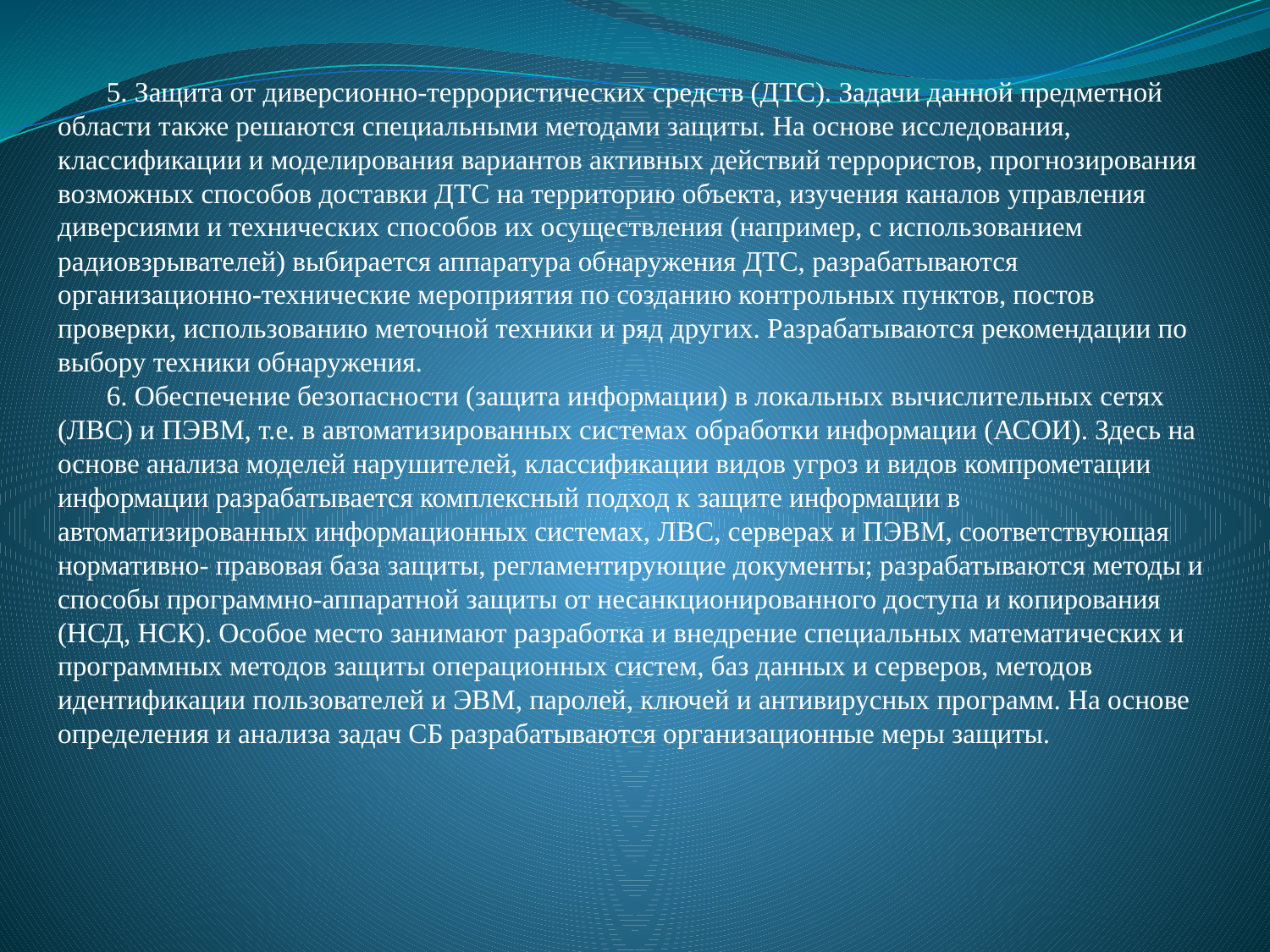

5. Защита от диверсионно-террористических средств (ДТС). Задачи данной предметной области также решаются специальными методами защиты. На основе исследования, классификации и моделирования вариантов активных действий террористов, прогнозирования возможных способов доставки ДТС на территорию объекта, изучения каналов управления диверсиями и технических способов их осуществления (например, с использованием радиовзрывателей) выбирается аппаратура обнаружения ДТС, разрабатываются организационно-технические мероприятия по созданию контрольных пунктов, постов проверки, использованию меточной техники и ряд других. Разрабатываются рекомендации по выбору техники обнаружения.
       6. Обеспечение безопасности (защита информации) в локальных вычислительных сетях (ЛВС) и ПЭВМ, т.е. в автоматизированных системах обработки информации (АСОИ). Здесь на основе анализа моделей нарушителей, классификации видов угроз и видов компрометации информации разрабатывается комплексный подход к защите информации в автоматизированных информационных системах, ЛВС, серверах и ПЭВМ, соответствующая нормативно- правовая база защиты, регламентирующие документы; разрабатываются методы и способы программно-аппаратной защиты от несанкционированного доступа и копирования (НСД, НСК). Особое место занимают разработка и внедрение специальных математических и программных методов защиты операционных систем, баз данных и серверов, методов идентификации пользователей и ЭВМ, паролей, ключей и антивирусных программ. На основе определения и анализа задач СБ разрабатываются организационные меры защиты.